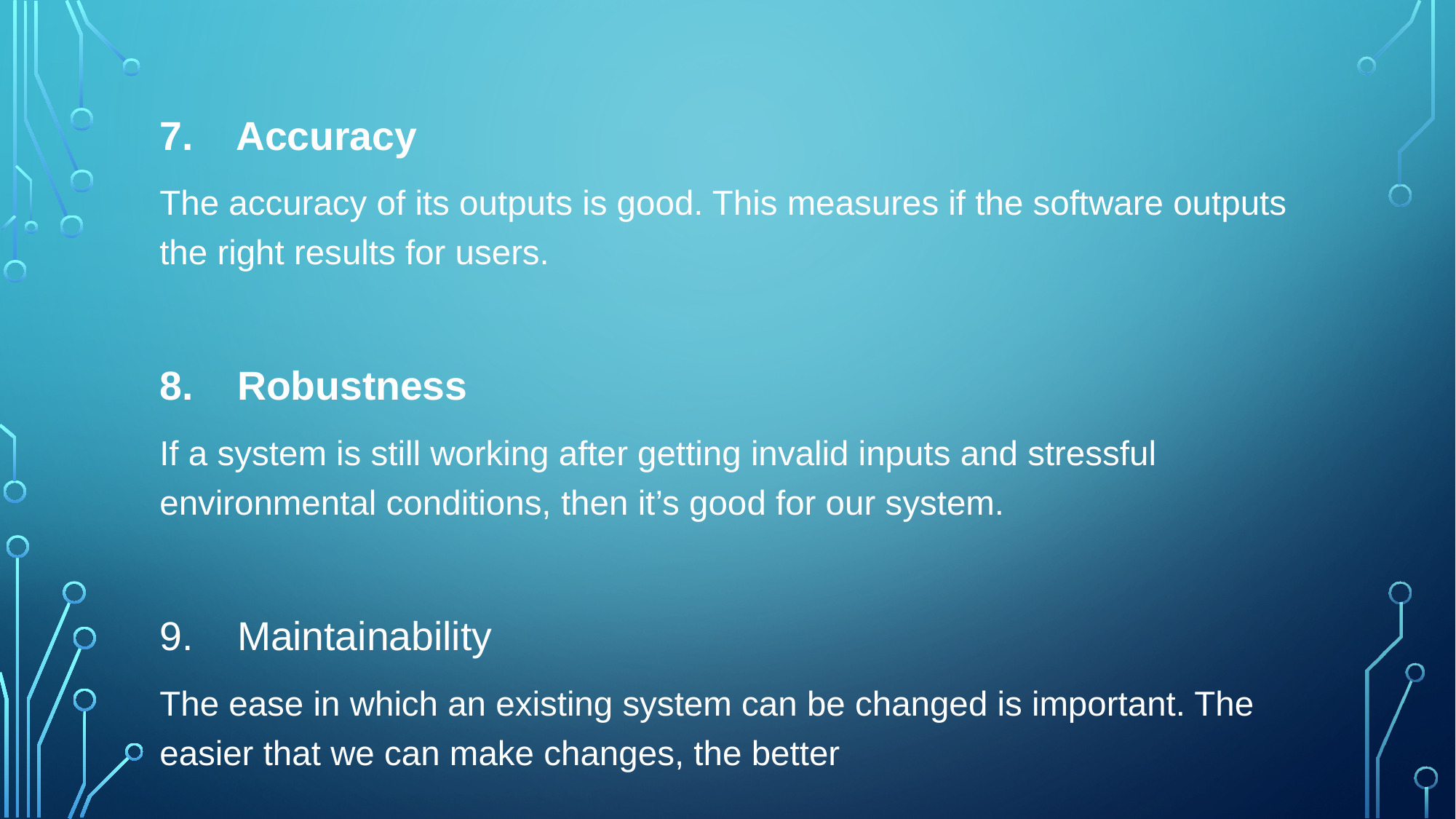

#
7.    Accuracy
The accuracy of its outputs is good. This measures if the software outputs the right results for users.

8.    Robustness
If a system is still working after getting invalid inputs and stressful environmental conditions, then it’s good for our system.

9.    Maintainability
The ease in which an existing system can be changed is important. The easier that we can make changes, the better